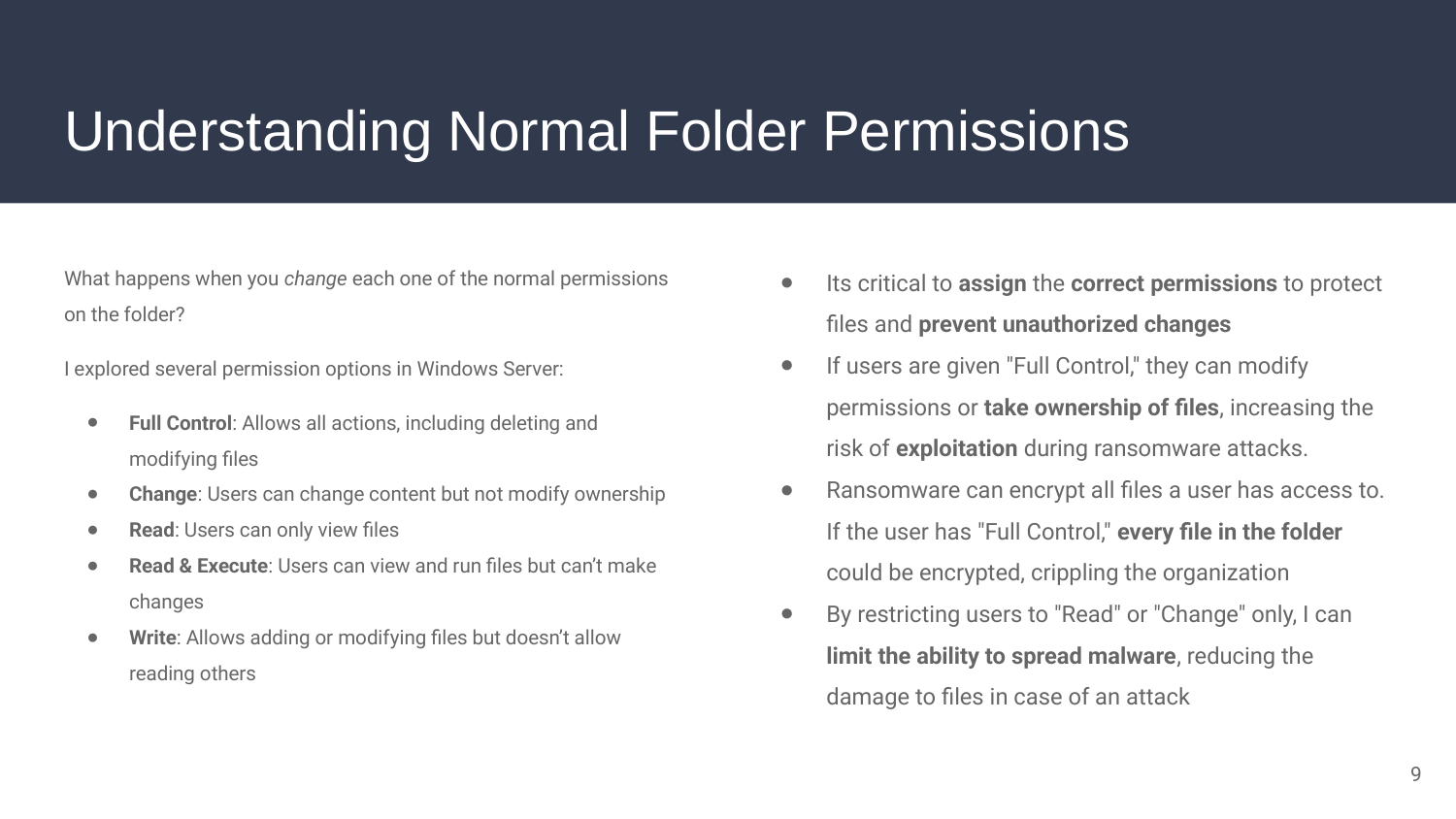

# Understanding Normal Folder Permissions
What happens when you change each one of the normal permissions on the folder?
I explored several permission options in Windows Server:
Full Control: Allows all actions, including deleting and modifying files
Change: Users can change content but not modify ownership
Read: Users can only view files
Read & Execute: Users can view and run files but can’t make changes
Write: Allows adding or modifying files but doesn’t allow reading others
Its critical to assign the correct permissions to protect files and prevent unauthorized changes
If users are given "Full Control," they can modify permissions or take ownership of files, increasing the risk of exploitation during ransomware attacks.
Ransomware can encrypt all files a user has access to. If the user has "Full Control," every file in the folder could be encrypted, crippling the organization
By restricting users to "Read" or "Change" only, I can limit the ability to spread malware, reducing the damage to files in case of an attack
9